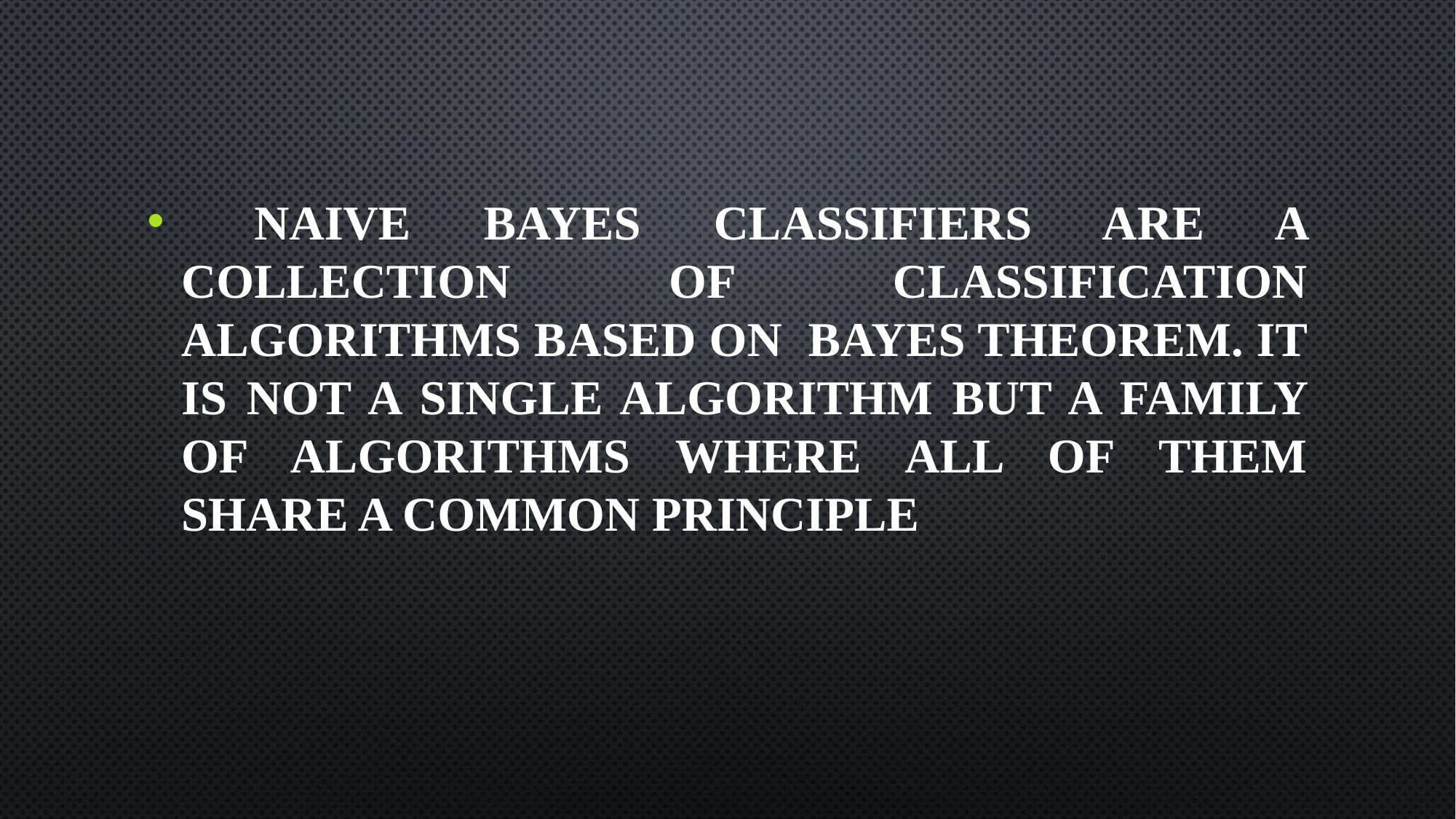

NAIVE bayes classifiers are a collection of classification algorithms based on  bayes theorem. It is not a single algorithm but a family of algorithms where all of them share a common principle